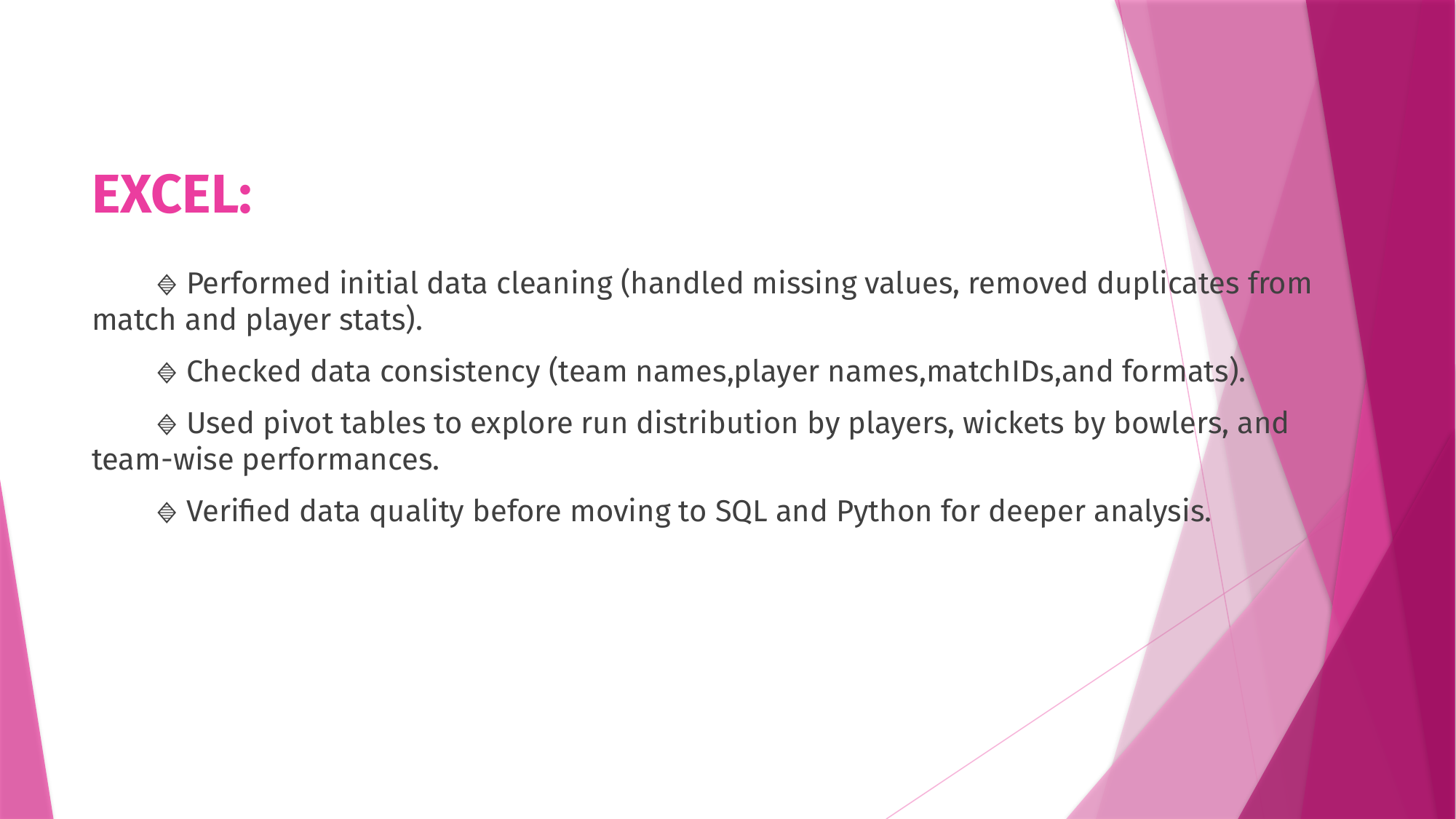

# EXCEL:
        🔹 Performed initial data cleaning (handled missing values, removed duplicates from match and player stats).
        🔹 Checked data consistency (team names,player names,matchIDs,and formats).
        🔹 Used pivot tables to explore run distribution by players, wickets by bowlers, and team-wise performances.
        🔹 Verified data quality before moving to SQL and Python for deeper analysis.